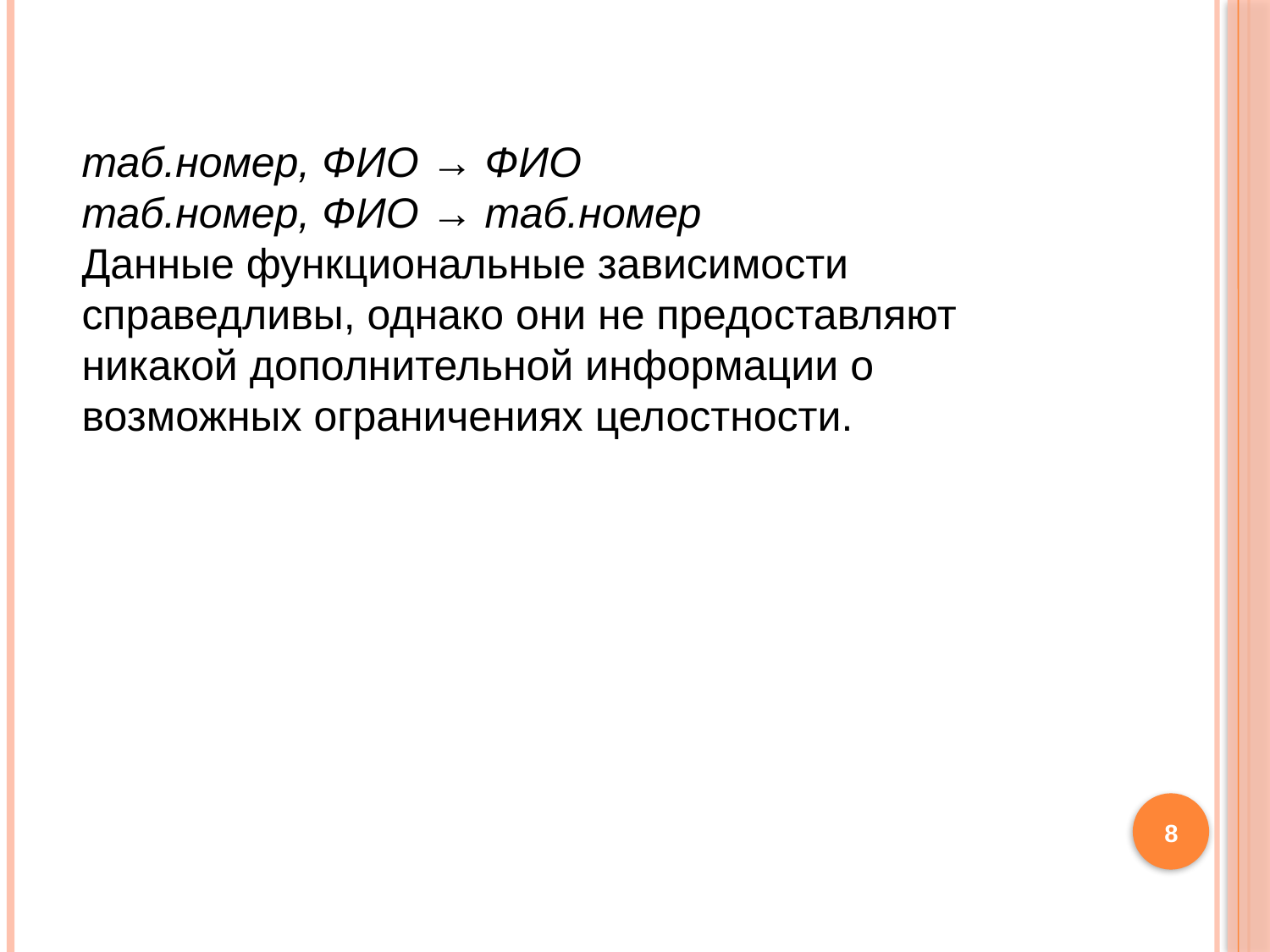

#
таб.номер, ФИО → ФИО
таб.номер, ФИО → таб.номер
Данные функциональные зависимости справедливы, однако они не предоставляют никакой дополнительной информации о возможных ограничениях целостности.
8